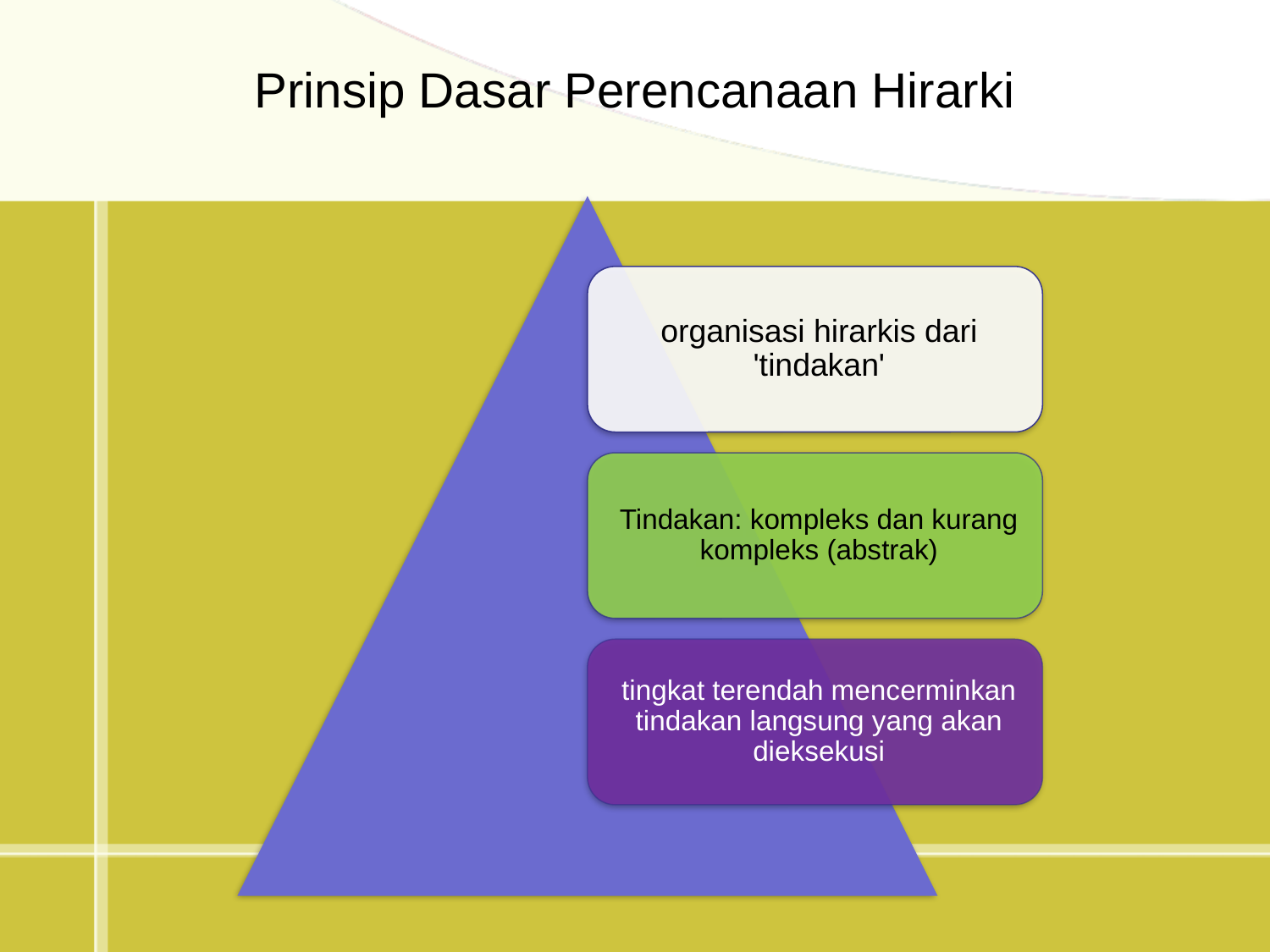

# Prinsip Dasar Perencanaan Hirarki
organisasi hirarkis dari 'tindakan'
Tindakan: kompleks dan kurang kompleks (abstrak)
tingkat terendah mencerminkan tindakan langsung yang akan dieksekusi